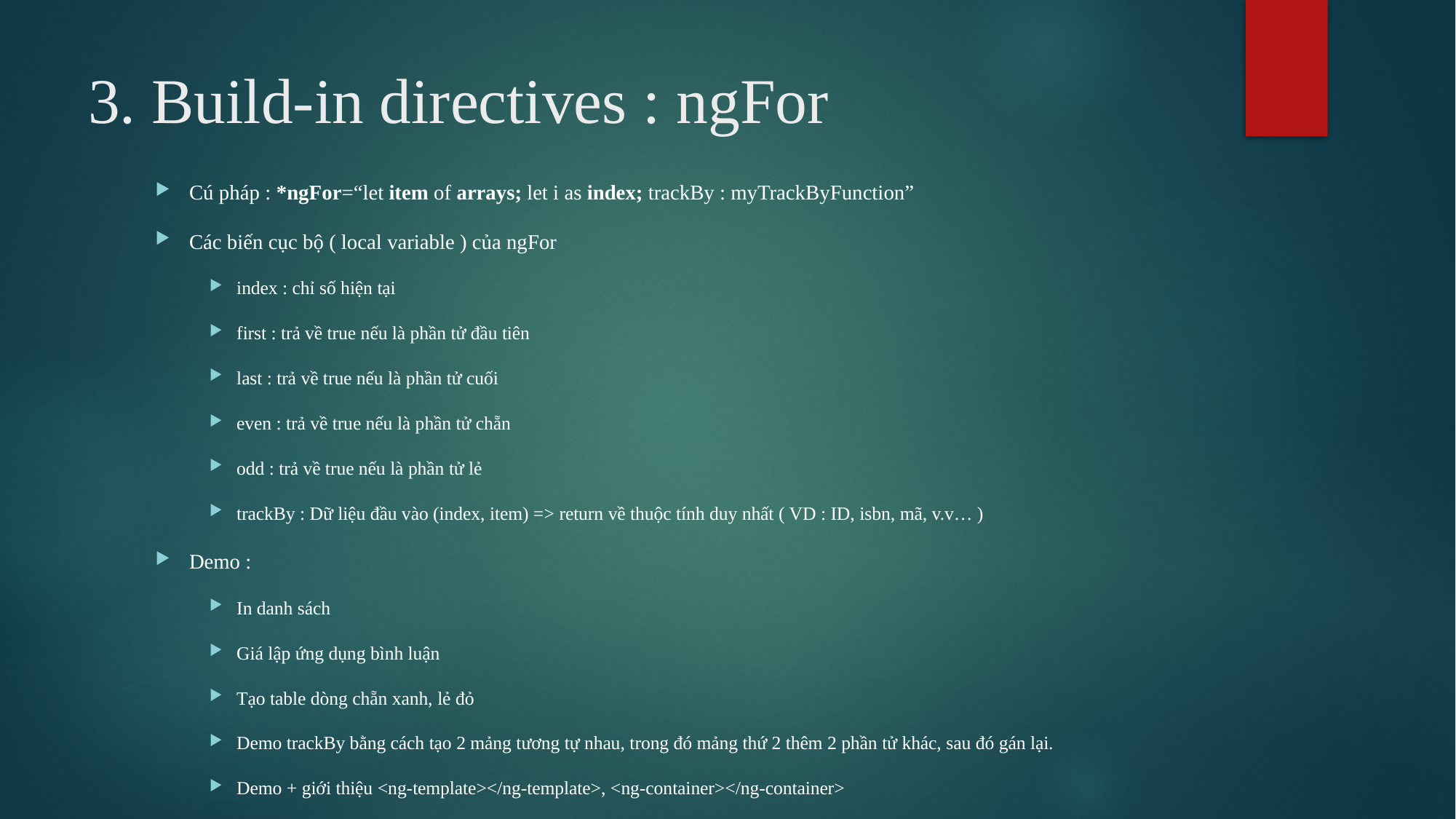

# 3. Build-in directives : ngFor
Cú pháp : *ngFor=“let item of arrays; let i as index; trackBy : myTrackByFunction”
Các biến cục bộ ( local variable ) của ngFor
index : chỉ số hiện tại
first : trả về true nếu là phần tử đầu tiên
last : trả về true nếu là phần tử cuối
even : trả về true nếu là phần tử chẵn
odd : trả về true nếu là phần tử lẻ
trackBy : Dữ liệu đầu vào (index, item) => return về thuộc tính duy nhất ( VD : ID, isbn, mã, v.v… )
Demo :
In danh sách
Giá lập ứng dụng bình luận
Tạo table dòng chẵn xanh, lẻ đỏ
Demo trackBy bằng cách tạo 2 mảng tương tự nhau, trong đó mảng thứ 2 thêm 2 phần tử khác, sau đó gán lại.
Demo + giới thiệu <ng-template></ng-template>, <ng-container></ng-container>